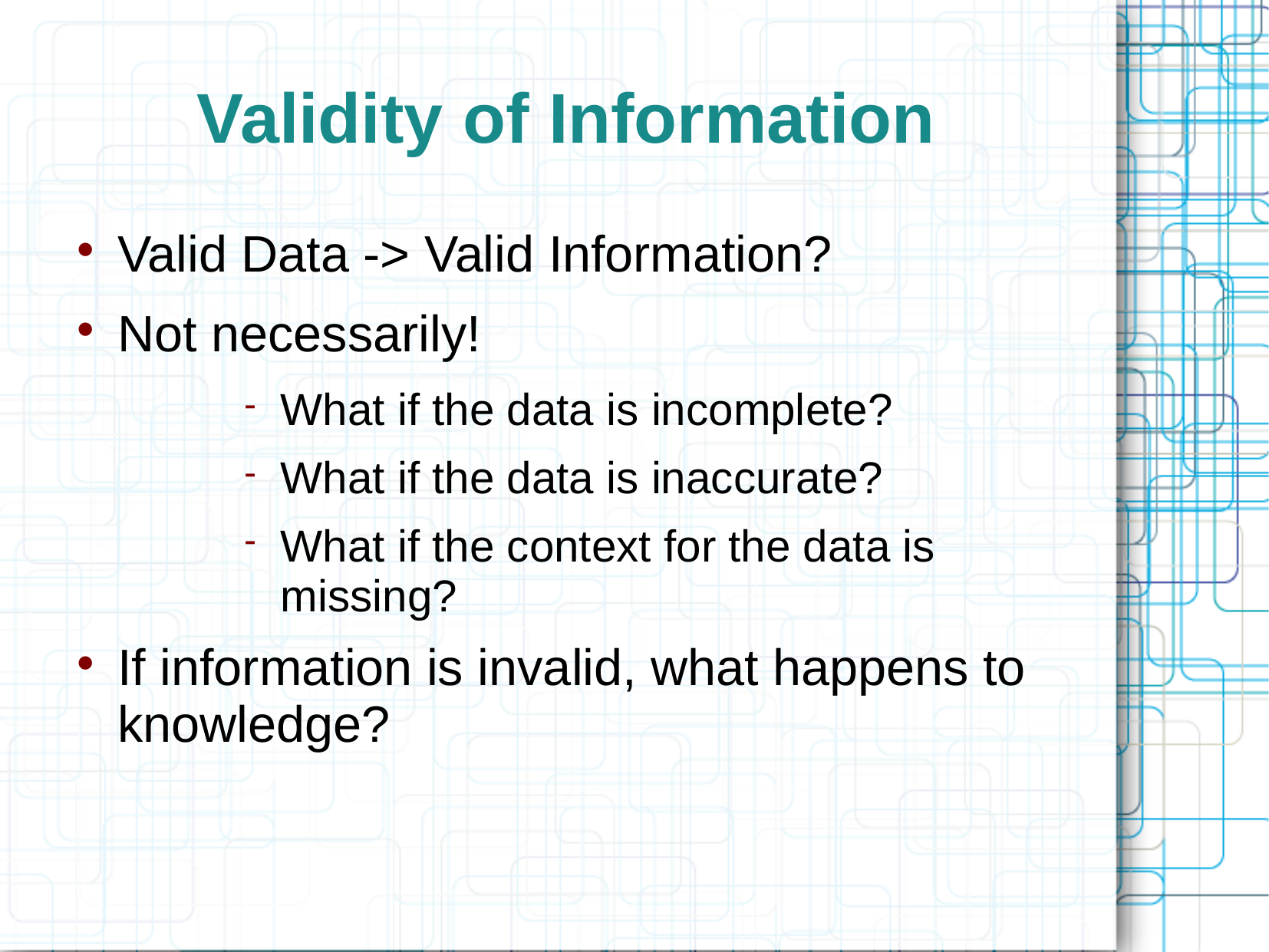

# Validity of Information
Valid Data -> Valid Information?
Not necessarily!
What if the data is incomplete?
What if the data is inaccurate?
What if the context for the data is missing?
If information is invalid, what happens to knowledge?